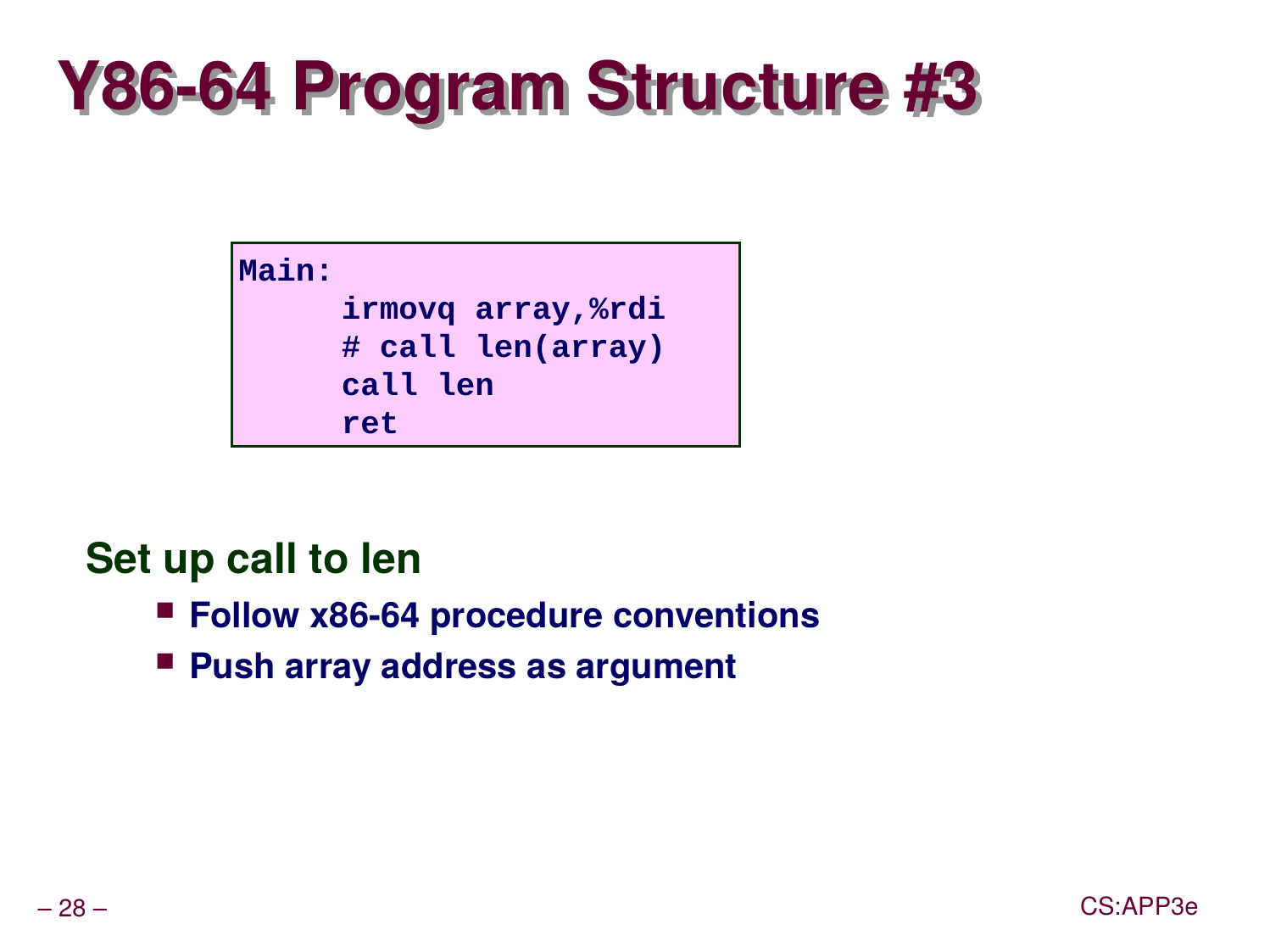

# Y86-64 Program Structure #3
Main:
  	irmovq array,%rdi
	# call len(array)
    	call len
   	ret
Set up call to len
Follow x86-64 procedure conventions
Push array address as argument